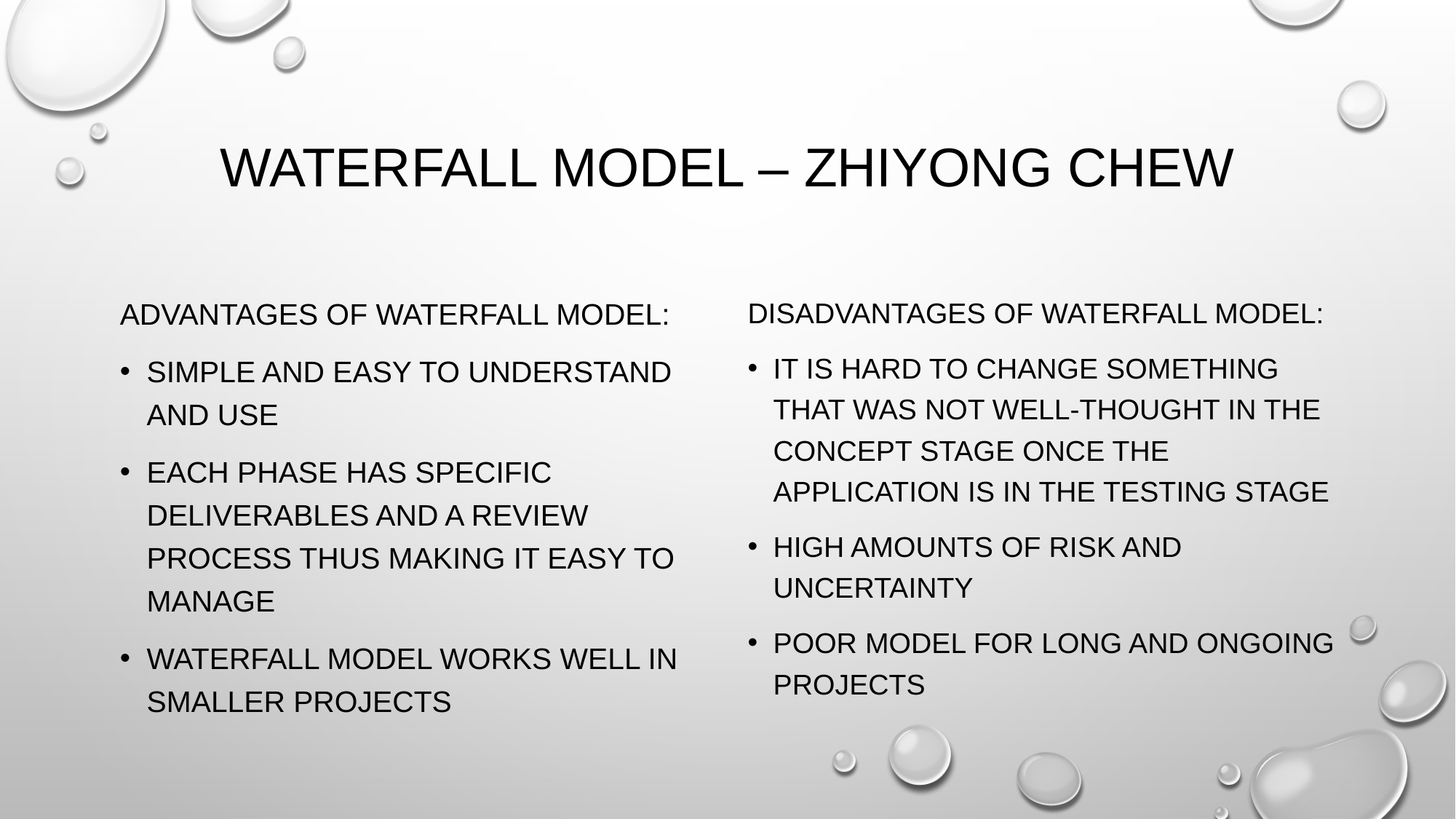

# Waterfall model – ZHIYONG CHEW
Advantages of Waterfall Model:
Simple and easy to understand and use
Each phase has specific deliverables and a review process thus making it easy to manage
Waterfall model works well in smaller projects

Disadvantages of Waterfall Model:
It is hard to change something that was not well-thought in the concept stage once the application is in the testing stage
High amounts of risk and uncertainty
Poor model for long and ongoing projects